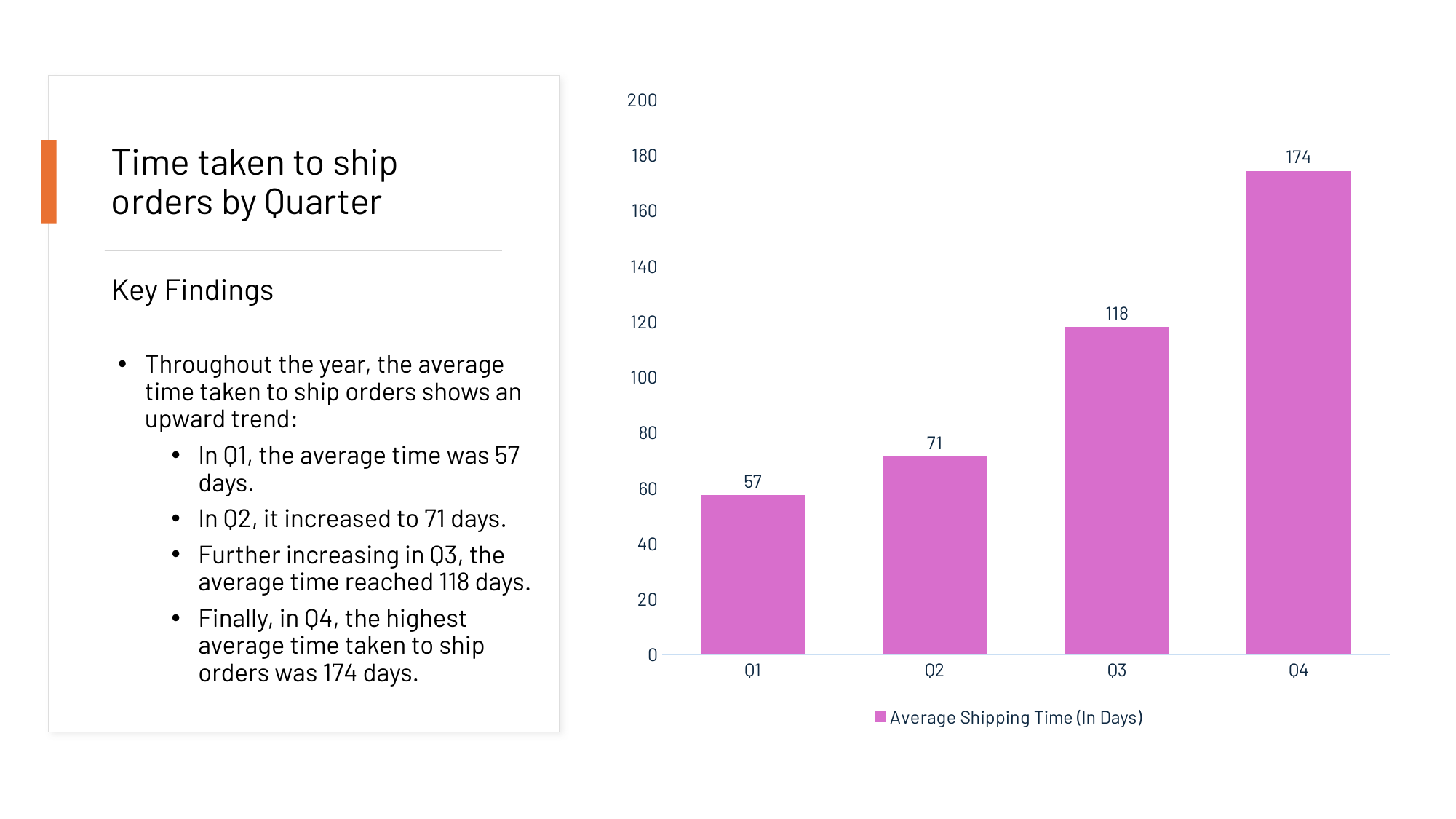

### Chart

| Category | Average Shipping Time (In Days) |
|---|---|
| Q1 | 57.1677 |
| Q2 | 71.1107 |
| Q3 | 117.7555 |
| Q4 | 174.0955 |
# Time taken to ship orders by Quarter

Key Findings

Throughout the year, the average time taken to ship orders shows an upward trend:
In Q1, the average time was 57 days.
In Q2, it increased to 71 days.
Further increasing in Q3, the average time reached 118 days.
Finally, in Q4, the highest average time taken to ship orders was 174 days.